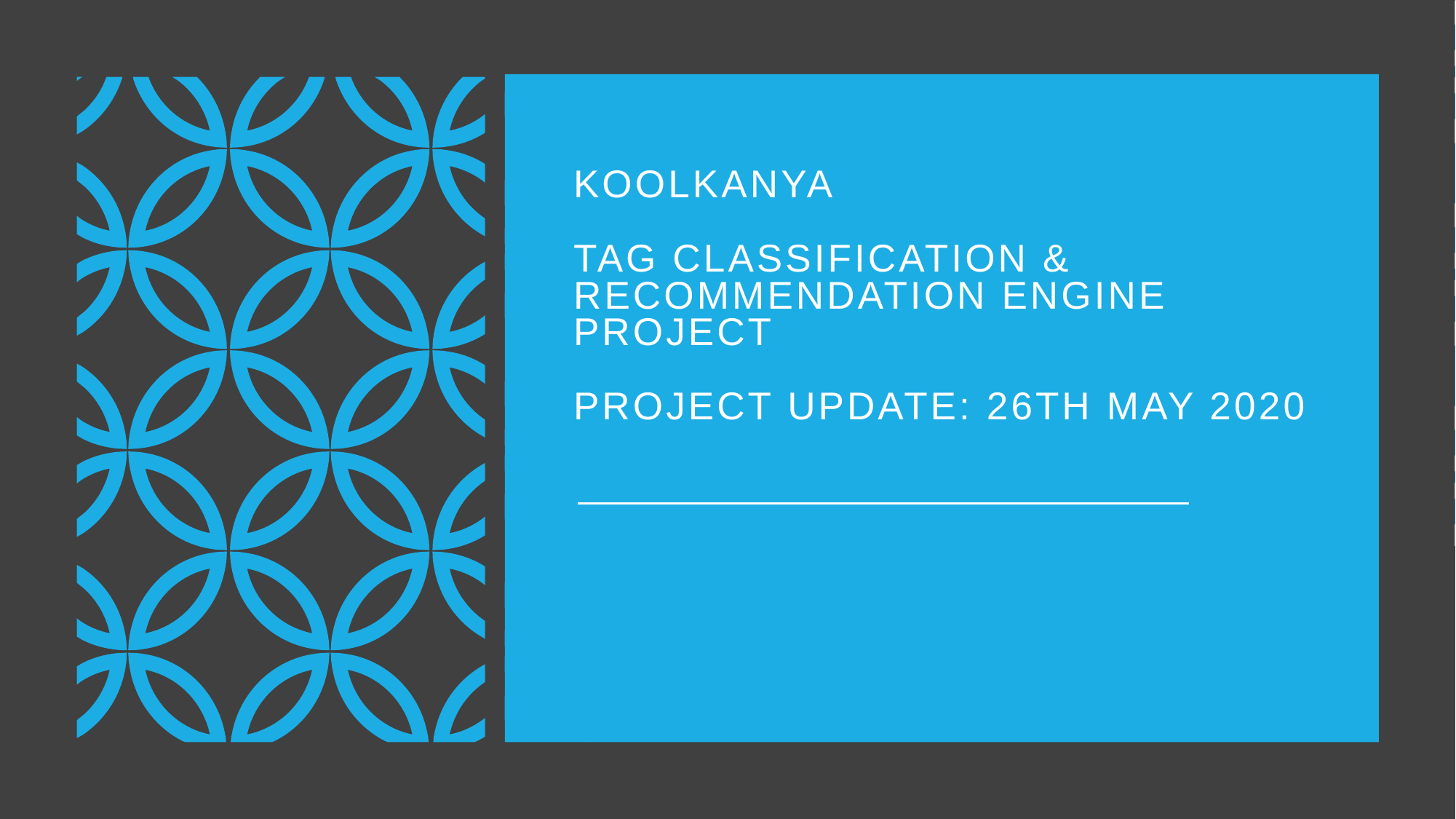

# KoolKanya Tag Classification & Recommendation Engine Project Project Update: 26th May 2020